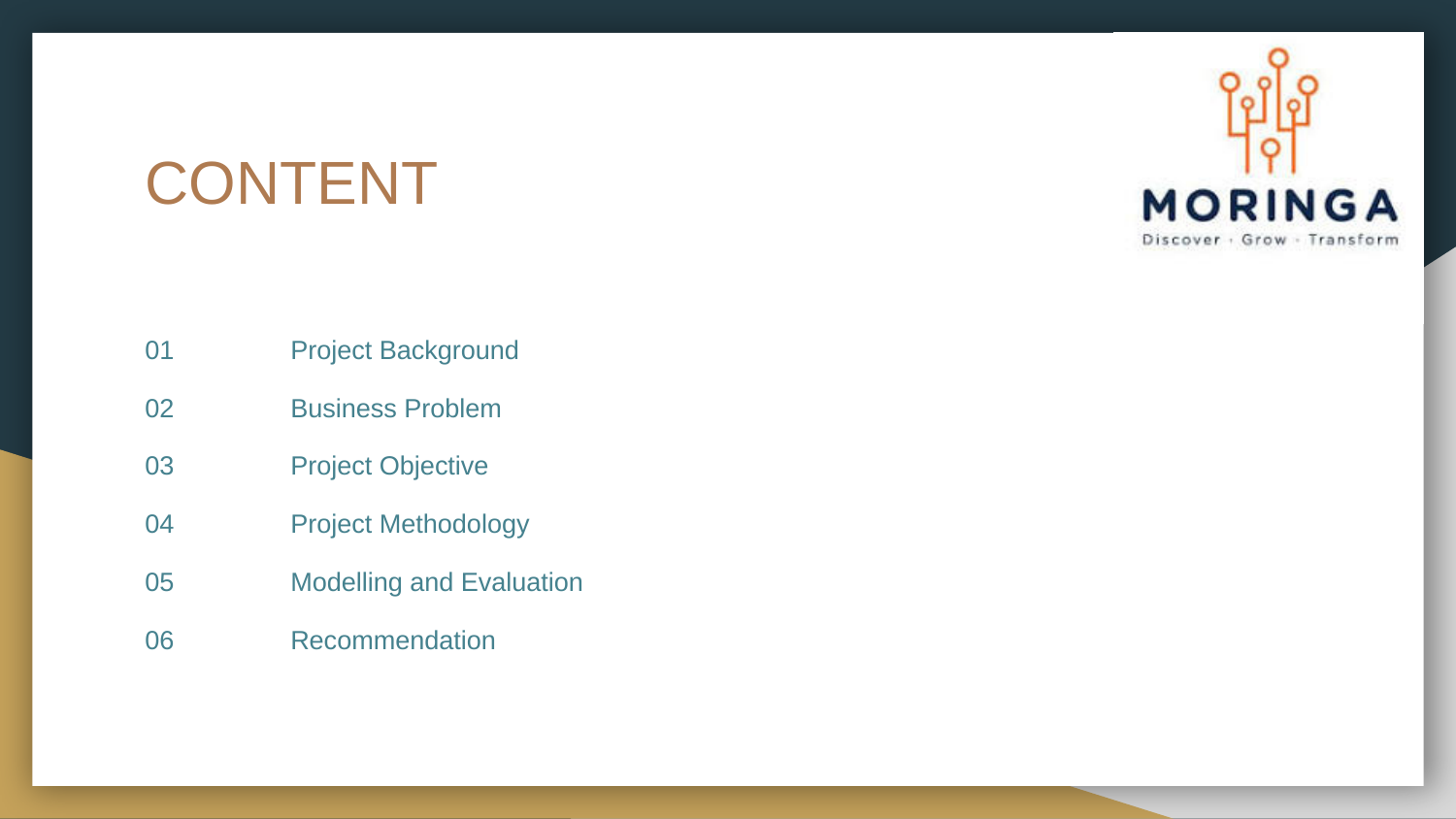

# CONTENT
01	Project Background
02	Business Problem
03	Project Objective
04	Project Methodology
05	Modelling and Evaluation
06	Recommendation